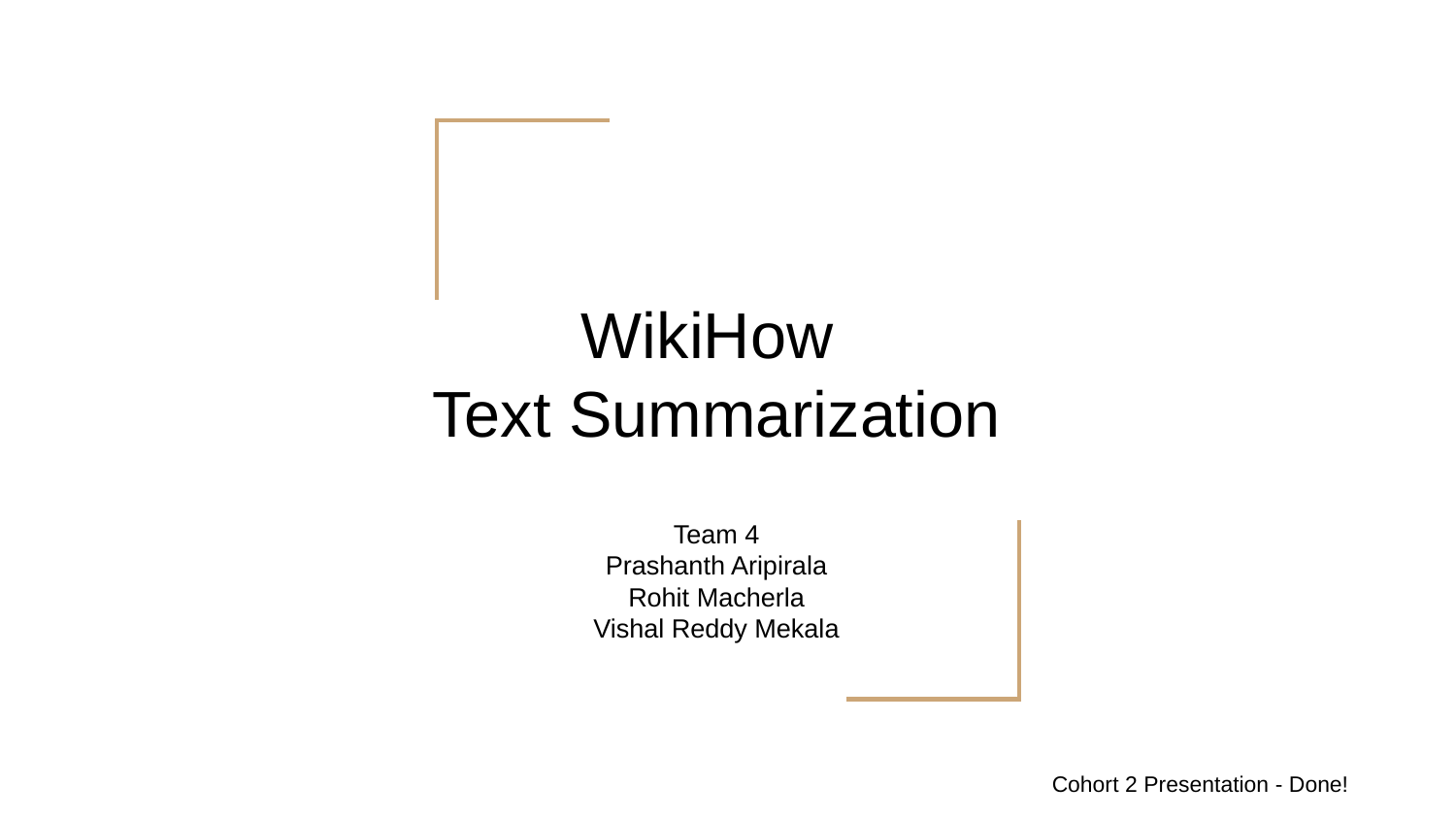

# WikiHow
Text Summarization
Team 4
Prashanth Aripirala
Rohit Macherla
Vishal Reddy Mekala
Cohort 2 Presentation - Done!